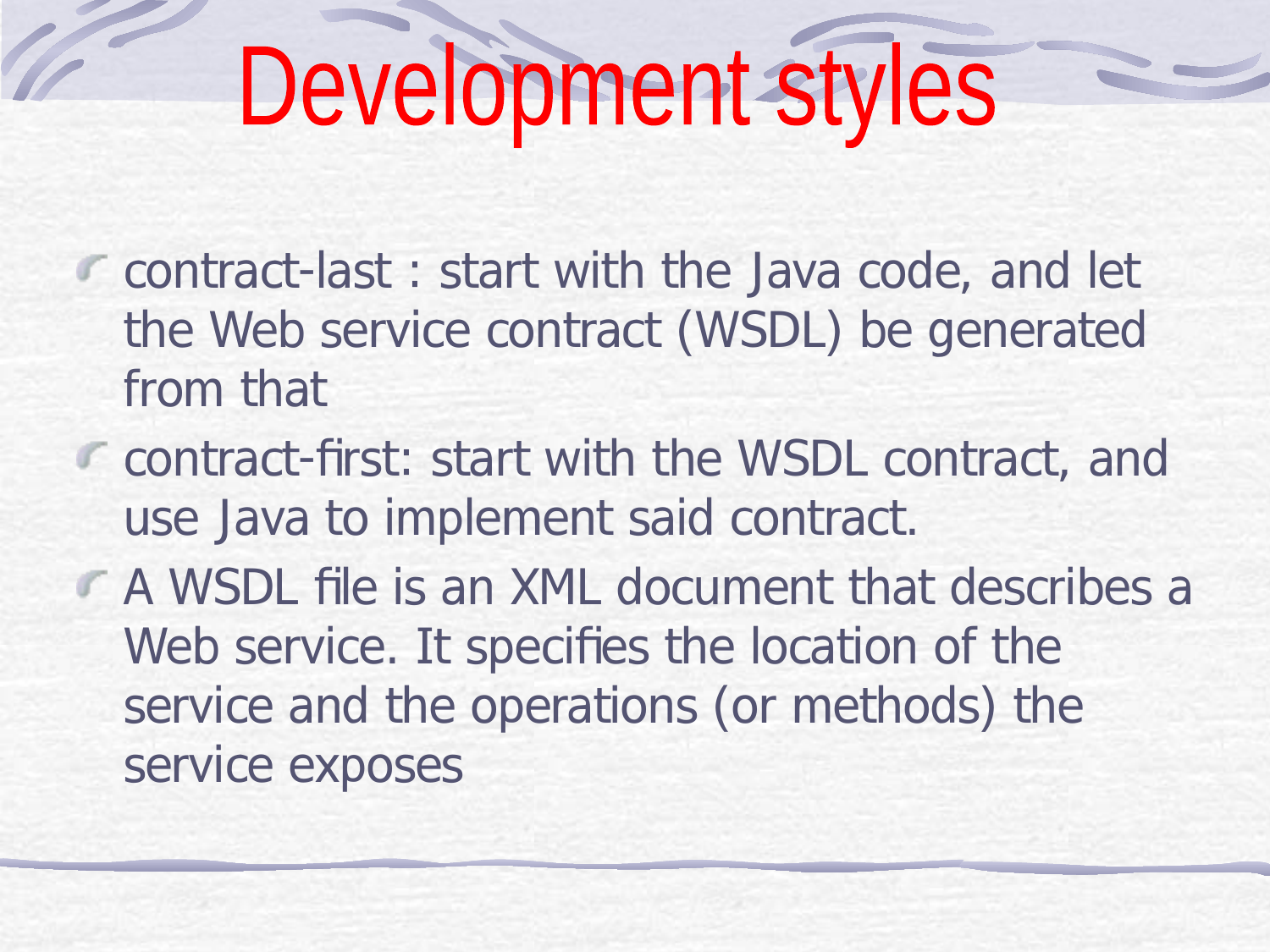

Development styles
contract-last : start with the Java code, and let the Web service contract (WSDL) be generated from that
contract-first: start with the WSDL contract, and use Java to implement said contract.
A WSDL file is an XML document that describes a Web service. It specifies the location of the service and the operations (or methods) the service exposes